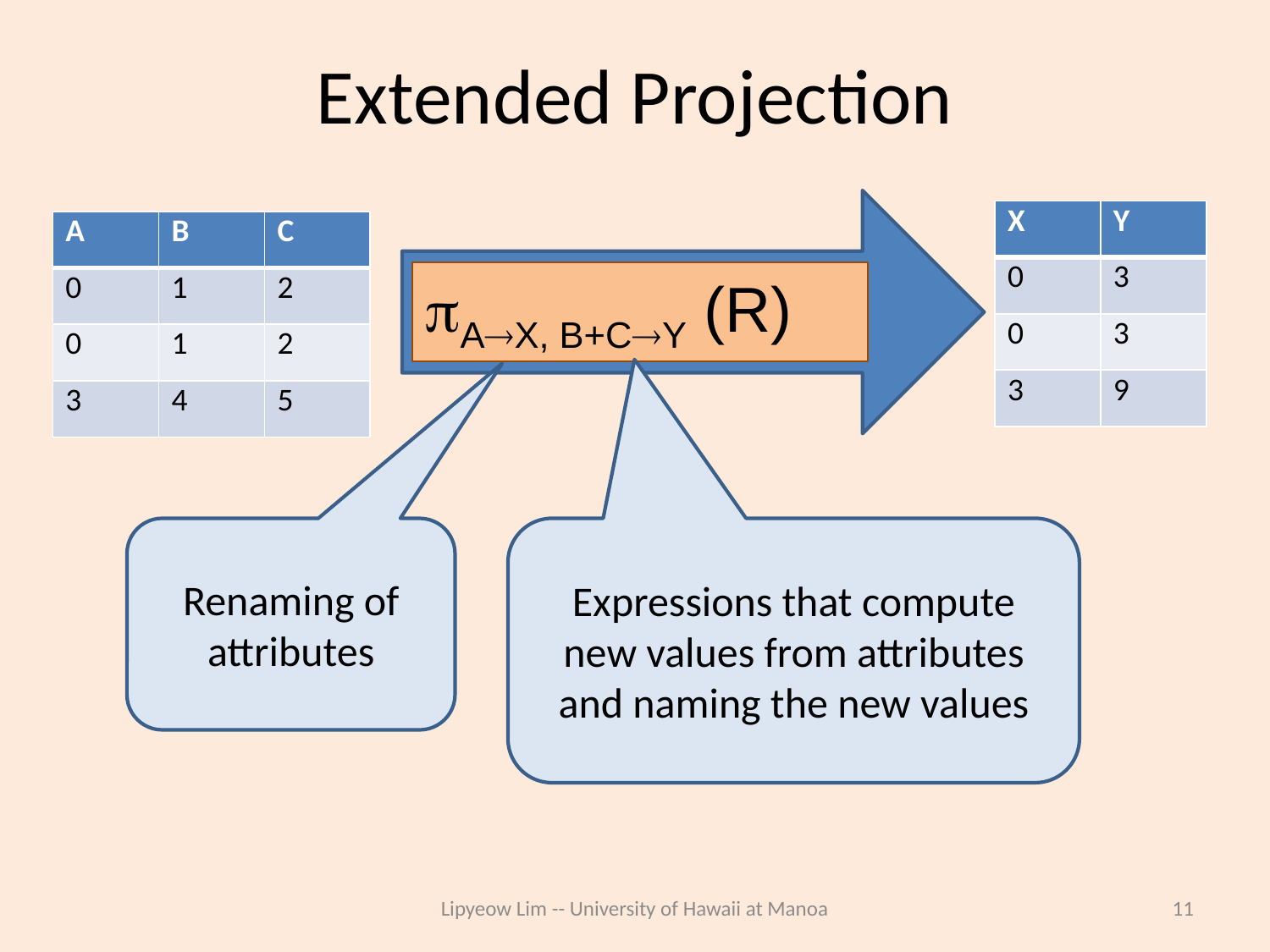

# Extended Projection

| X | Y |
| --- | --- |
| 0 | 3 |
| 0 | 3 |
| 3 | 9 |
| A | B | C |
| --- | --- | --- |
| 0 | 1 | 2 |
| 0 | 1 | 2 |
| 3 | 4 | 5 |
πA→X, B+C→Y (R)
Renaming of attributes
Expressions that compute new values from attributes and naming the new values
Lipyeow Lim -- University of Hawaii at Manoa
11